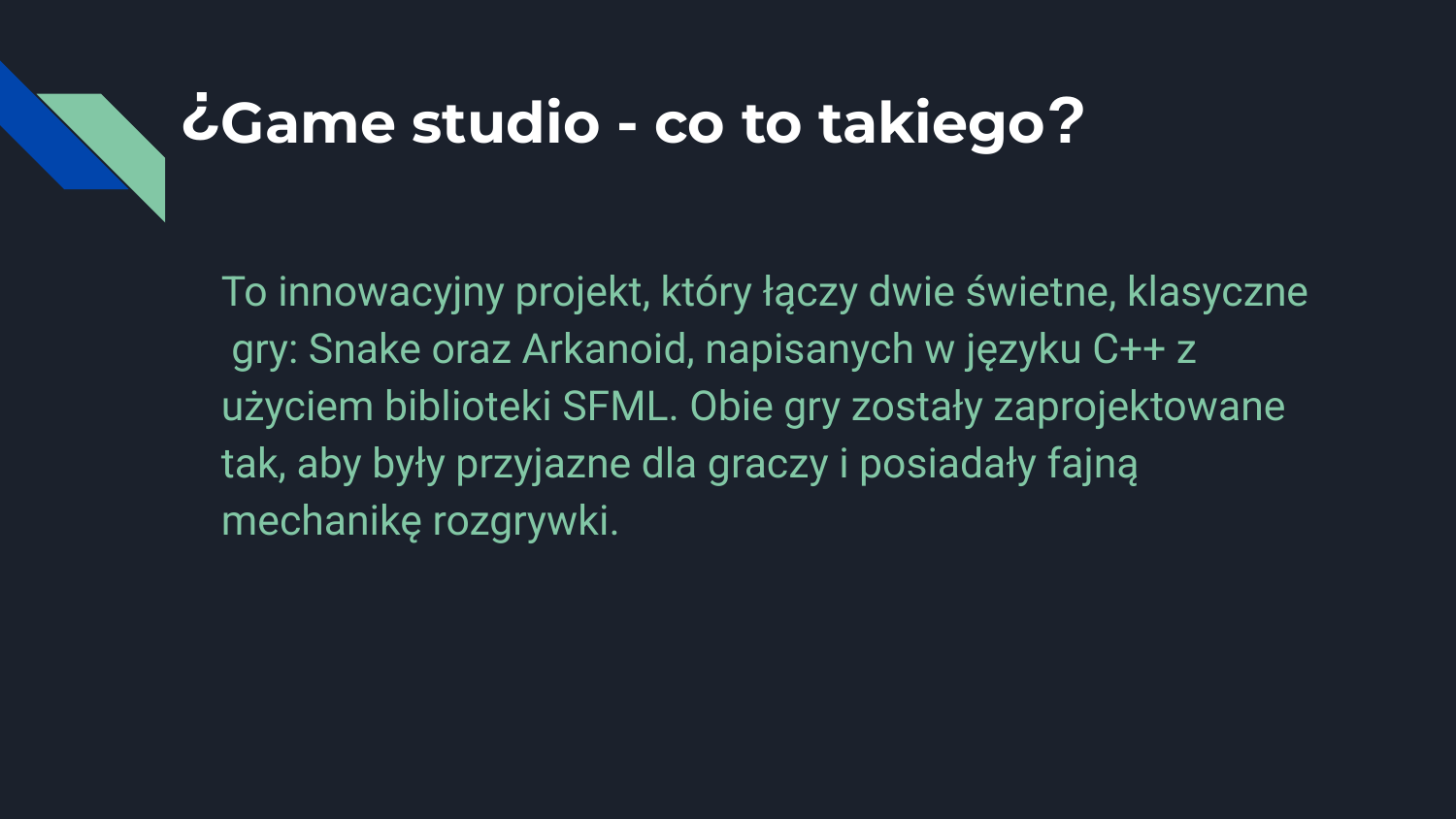

?
# Game studio - co to takiego?
To innowacyjny projekt, który łączy dwie świetne, klasyczne  gry: Snake oraz Arkanoid, napisanych w języku C++ z użyciem biblioteki SFML. Obie gry zostały zaprojektowane tak, aby były przyjazne dla graczy i posiadały fajną mechanikę rozgrywki.